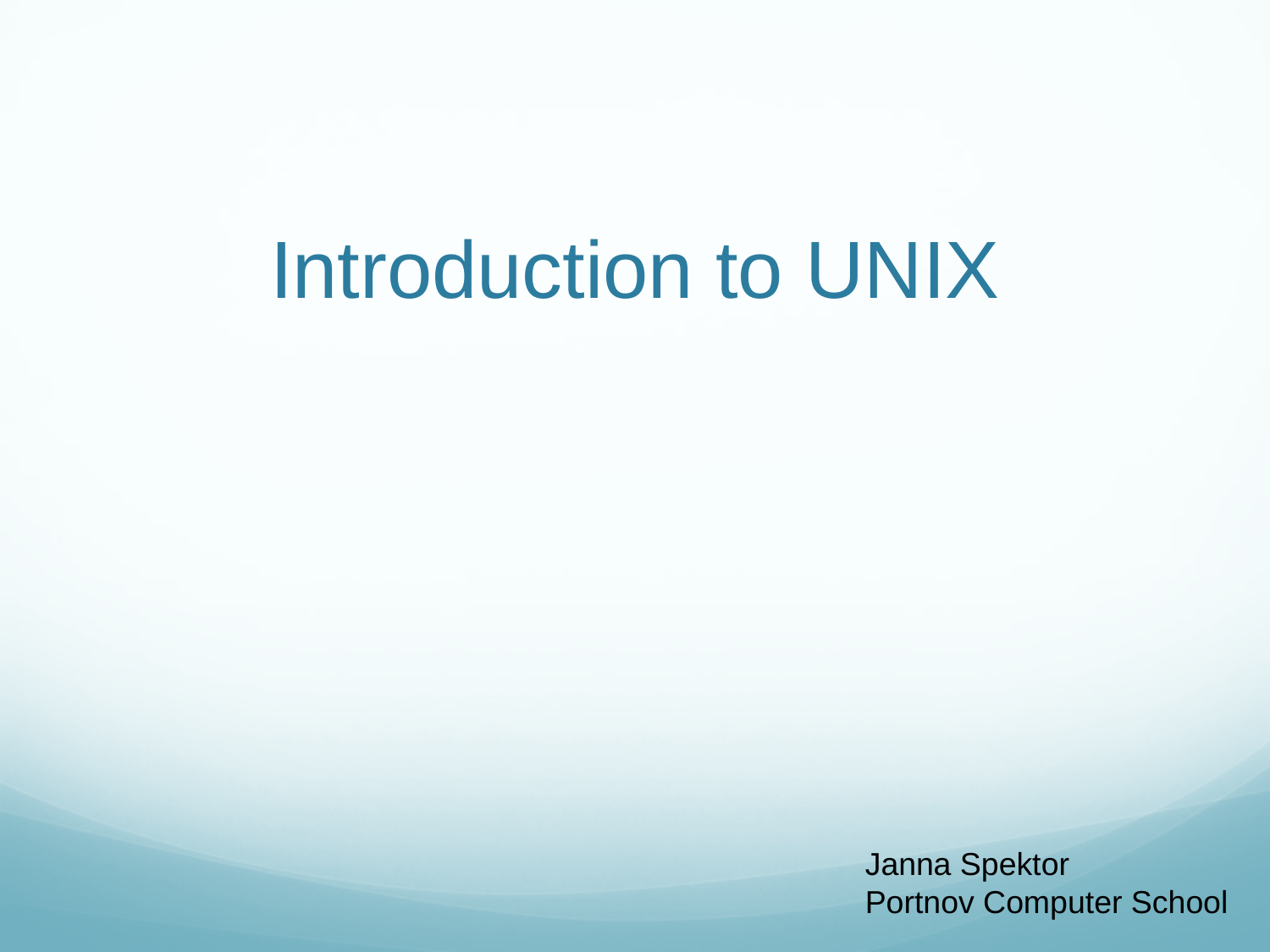

Introduction to UNIX
Janna Spektor
Portnov Computer School